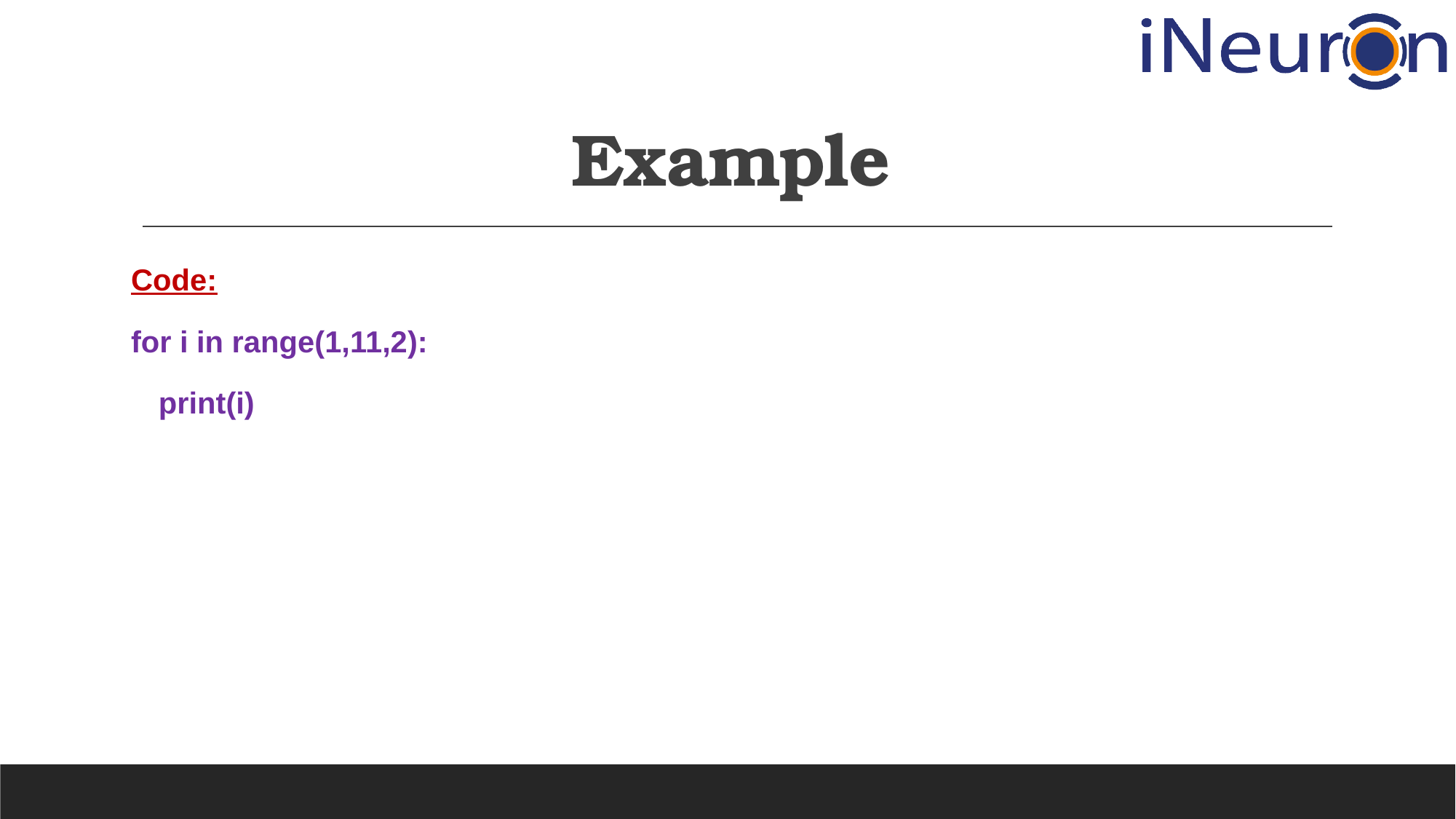

# Example
Code:
for i in range(1,11,2):
	  print(i)